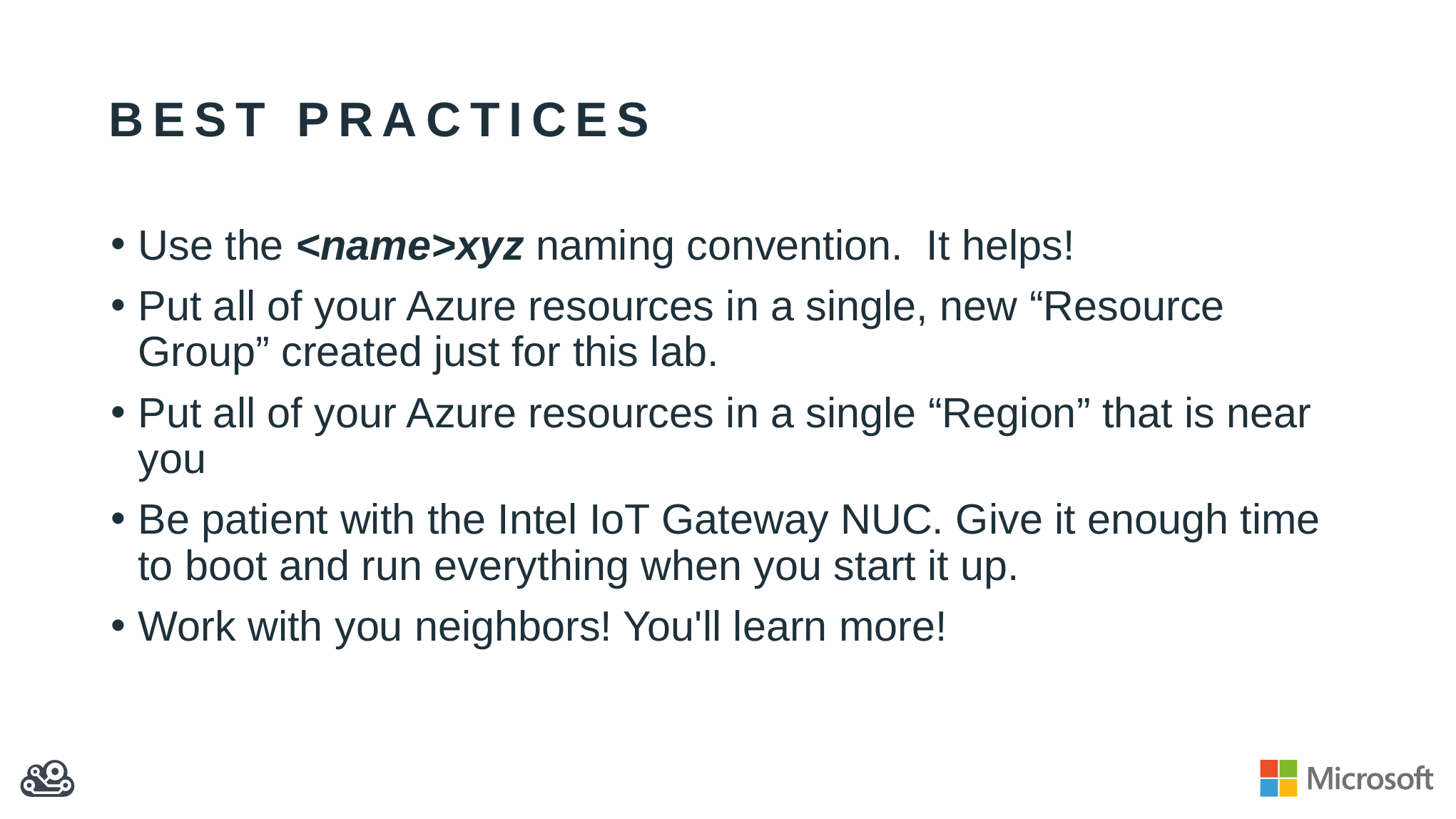

# Best practices
Use the <name>xyz naming convention.  It helps!
Put all of your Azure resources in a single, new “Resource Group” created just for this lab.
Put all of your Azure resources in a single “Region” that is near you
Be patient with the Intel IoT Gateway NUC. Give it enough time to boot and run everything when you start it up.
Work with you neighbors! You'll learn more!